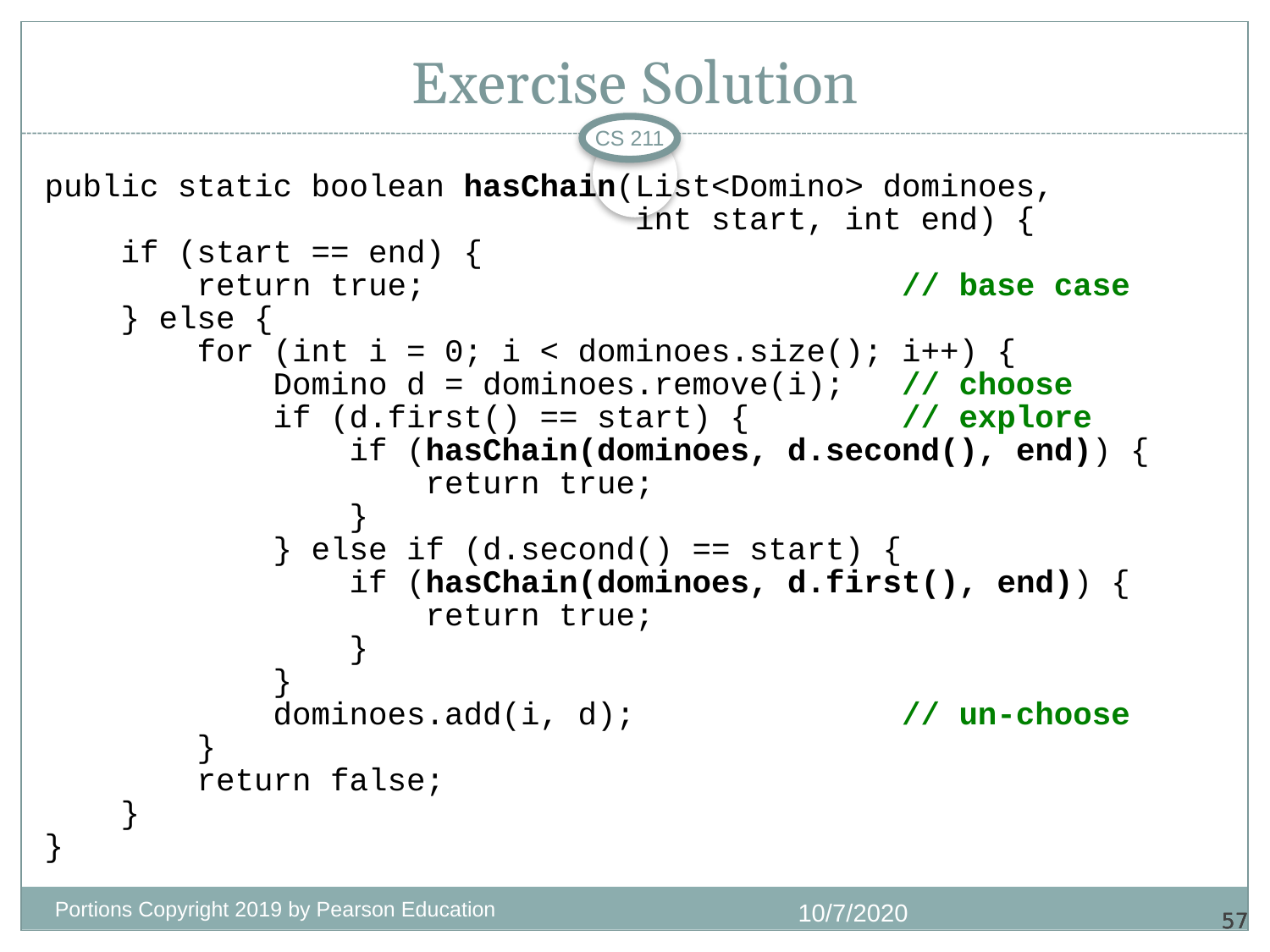

# Exercise Solution
CS 211
public static boolean hasChain(List<Domino> dominoes,
                               int start, int end) {
    if (start == end) {
        return true;                         // base case
    } else {
        for (int i = 0; i < dominoes.size(); i++) {
            Domino d = dominoes.remove(i);   // choose
            if (d.first() == start) {        // explore
                if (hasChain(dominoes, d.second(), end)) {
                    return true;
                }
            } else if (d.second() == start) {
                if (hasChain(dominoes, d.first(), end)) {
                    return true;
                }
            }
            dominoes.add(i, d);              // un-choose
        }
        return false;
    }
}
Portions Copyright 2019 by Pearson Education
10/7/2020